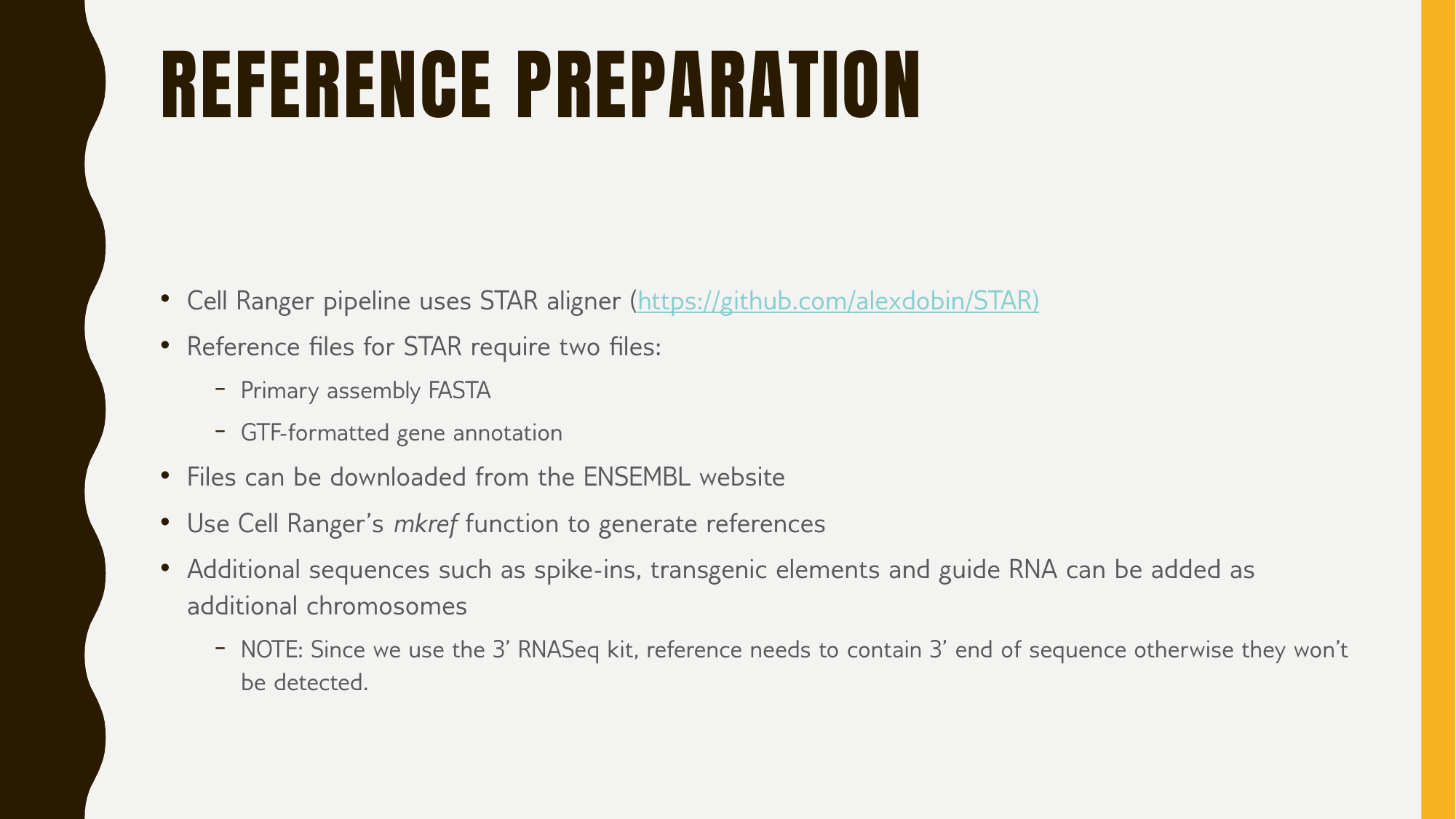

# Reference preparation
Cell Ranger pipeline uses STAR aligner (https://github.com/alexdobin/STAR)
Reference files for STAR require two files:
Primary assembly FASTA
GTF-formatted gene annotation
Files can be downloaded from the ENSEMBL website
Use Cell Ranger’s mkref function to generate references
Additional sequences such as spike-ins, transgenic elements and guide RNA can be added as additional chromosomes
NOTE: Since we use the 3’ RNASeq kit, reference needs to contain 3’ end of sequence otherwise they won’t be detected.